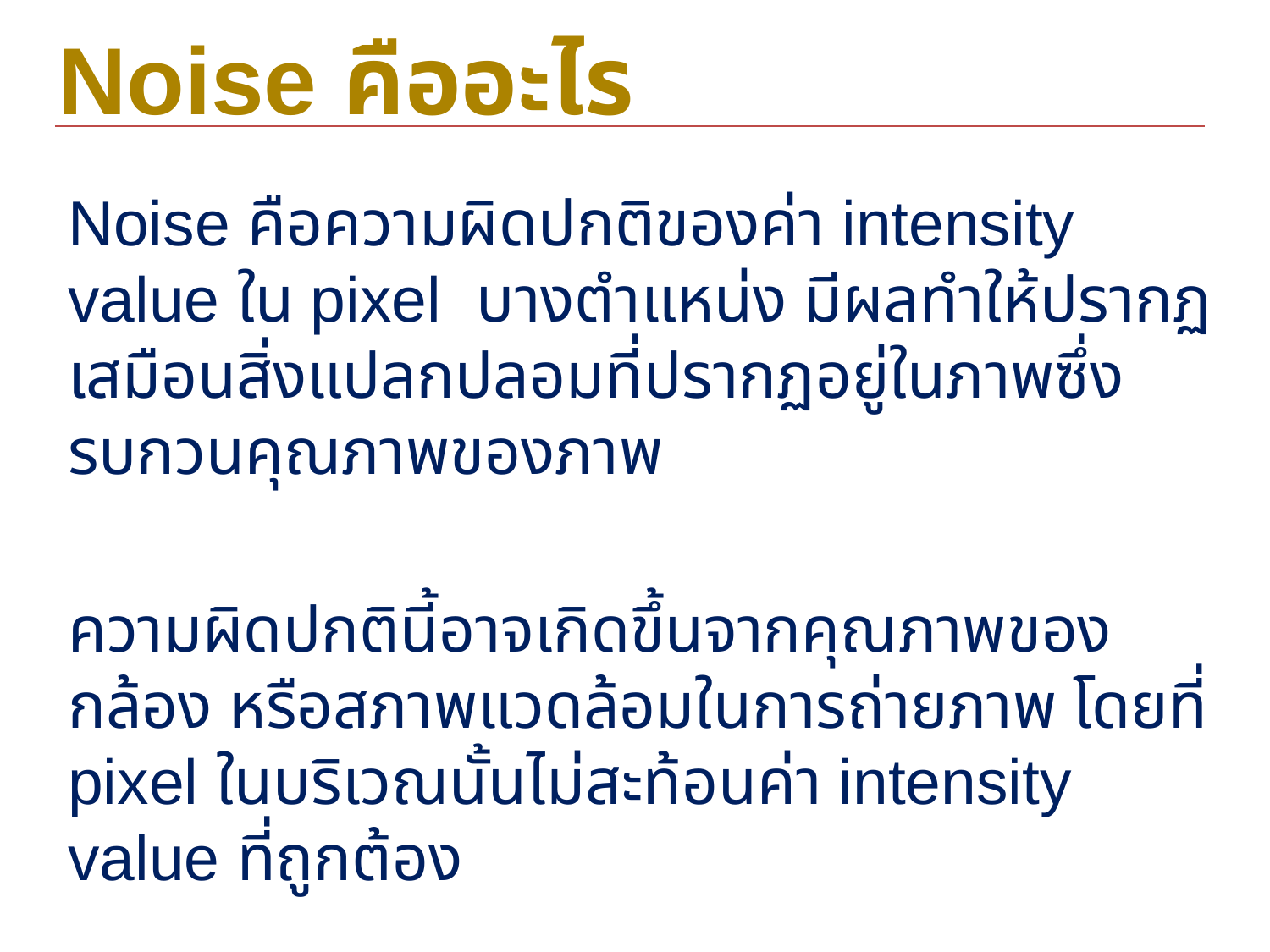

# Noise คืออะไร
Noise คือความผิดปกติของค่า intensity value ใน pixel  บางตำแหน่ง มีผลทำให้ปรากฏเสมือนสิ่งแปลกปลอมที่ปรากฏอยู่ในภาพซึ่งรบกวนคุณภาพของภาพ

ความผิดปกตินี้อาจเกิดขึ้นจากคุณภาพของกล้อง หรือสภาพแวดล้อมในการถ่ายภาพ โดยที่ pixel ในบริเวณนั้นไม่สะท้อนค่า intensity value ที่ถูกต้อง